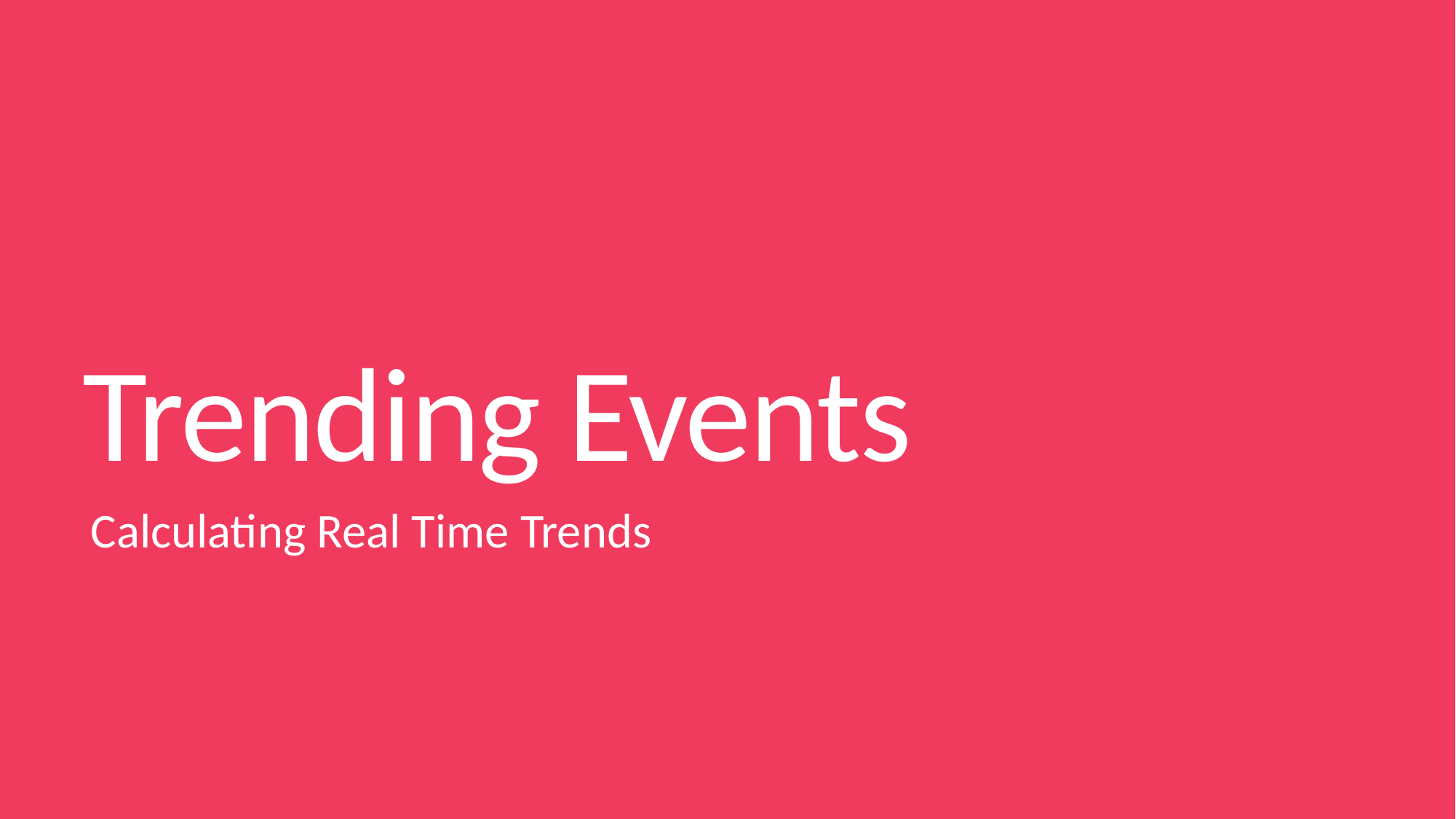

# Trending Events
Calculating Real Time Trends